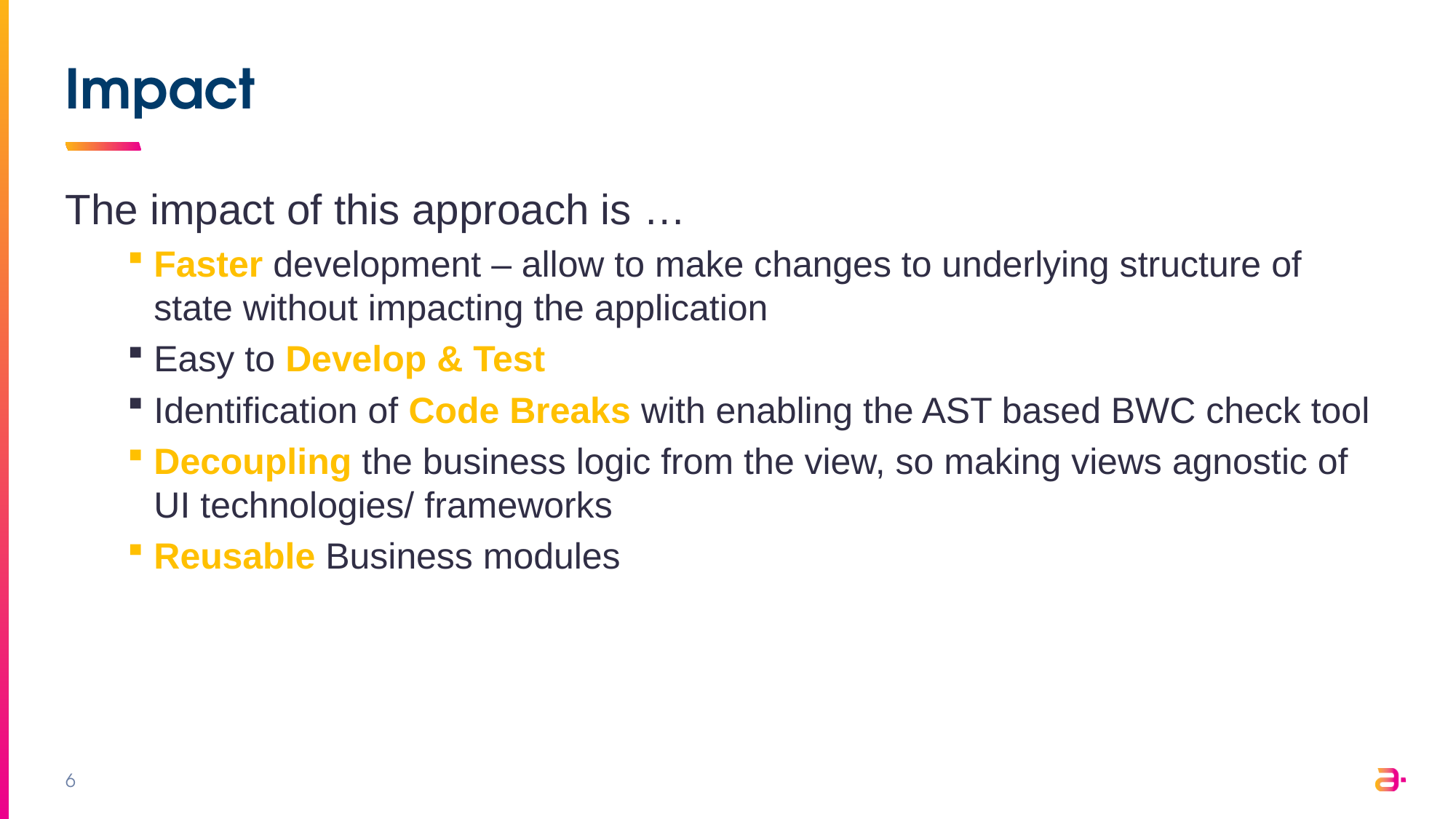

# Impact
The impact of this approach is …
Faster development – allow to make changes to underlying structure of state without impacting the application
Easy to Develop & Test
Identification of Code Breaks with enabling the AST based BWC check tool
Decoupling the business logic from the view, so making views agnostic of UI technologies/ frameworks
Reusable Business modules